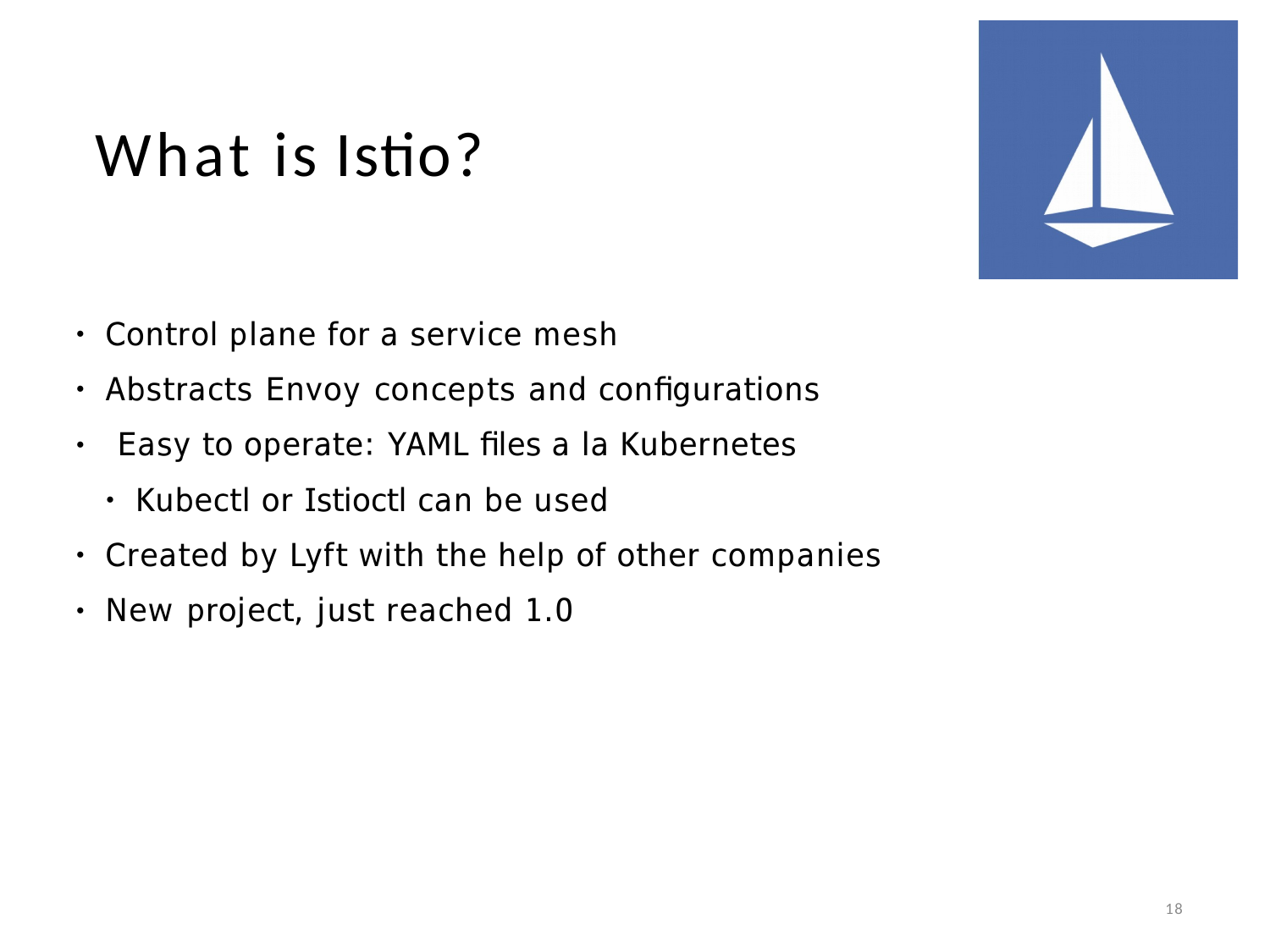

# What is Istio?
Control plane for a service mesh
Abstracts Envoy concepts and configurations  Easy to operate: YAML files a la Kubernetes
●
●
●
Kubectl or Istioctl can be used
●
Created by Lyft with the help of other companies  New project, just reached 1.0
●
●
18